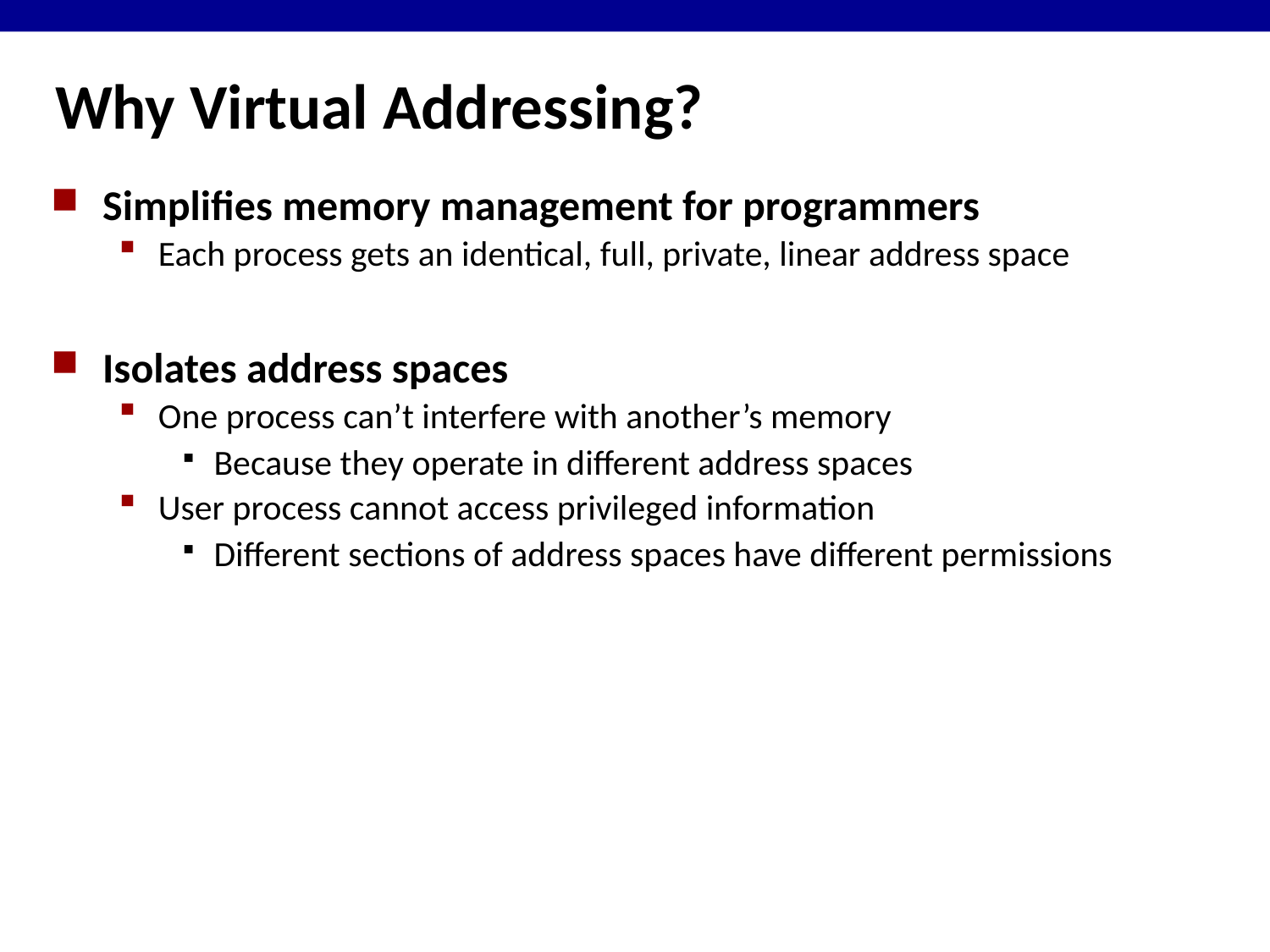

# Why Virtual Addressing?
Simplifies memory management for programmers
Each process gets an identical, full, private, linear address space

Isolates address spaces
One process can’t interfere with another’s memory
Because they operate in different address spaces
User process cannot access privileged information
Different sections of address spaces have different permissions